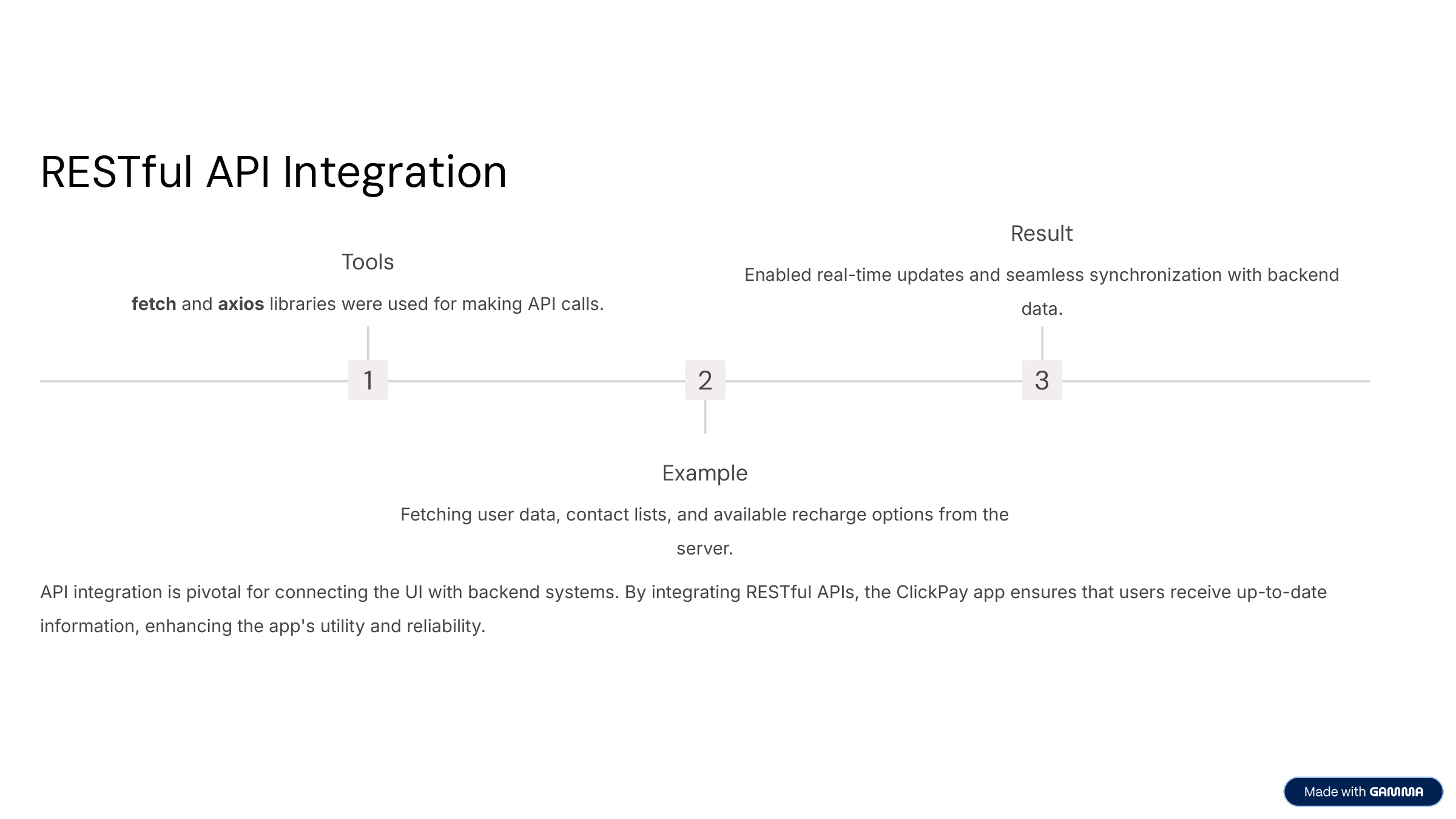

RESTful API Integration
Result
Tools
Enabled real-time updates and seamless synchronization with backend data.
fetch and axios libraries were used for making API calls.

1
2
3

Example
Fetching user data, contact lists, and available recharge options from the server.
API integration is pivotal for connecting the UI with backend systems. By integrating RESTful APIs, the ClickPay app ensures that users receive up-to-date information, enhancing the app's utility and reliability.